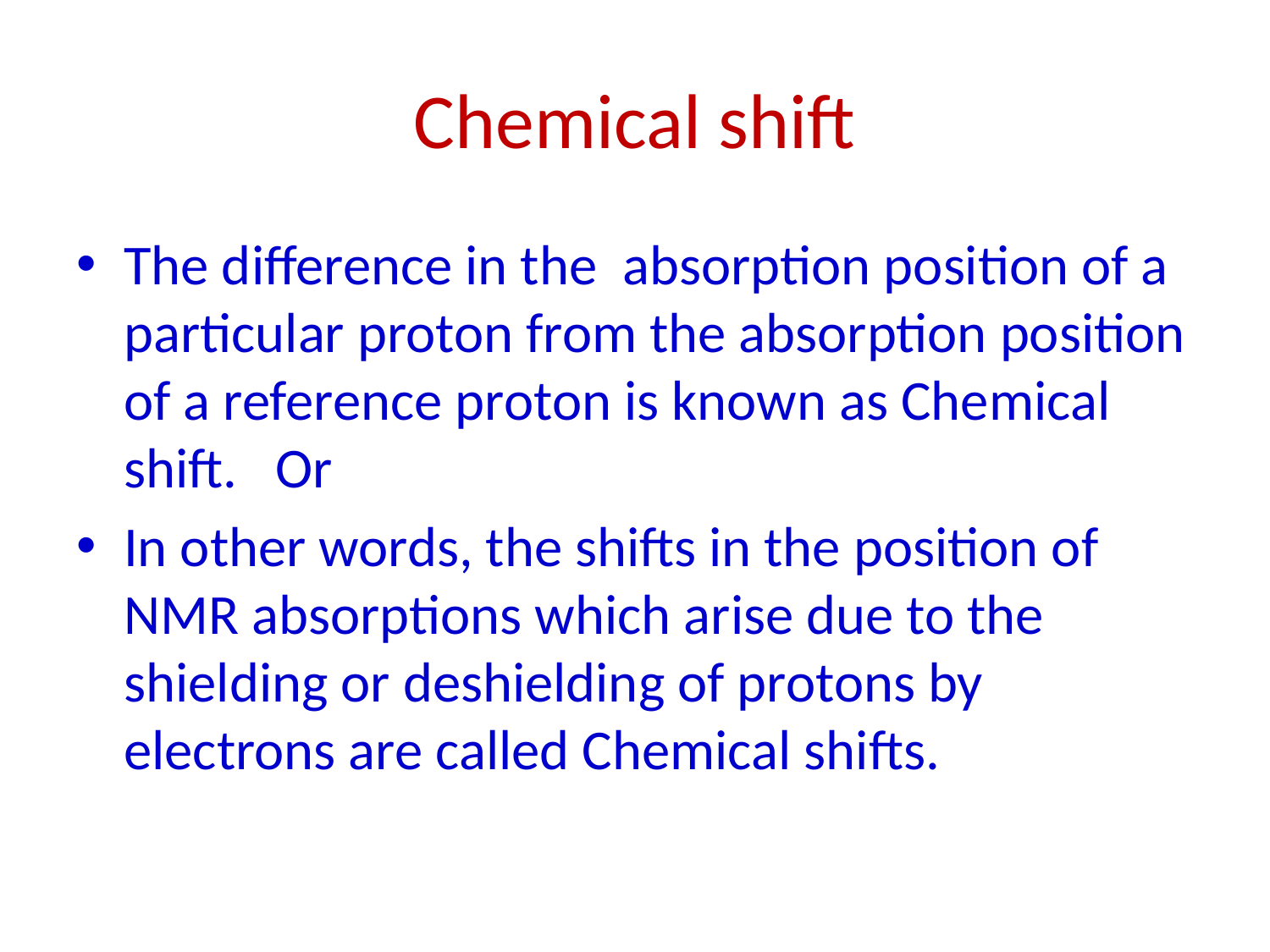

# Chemical shift
The difference in the  absorption position of a particular proton from the absorption position of a reference proton is known as Chemical shift.   Or
In other words, the shifts in the position of NMR absorptions which arise due to the shielding or deshielding of protons by electrons are called Chemical shifts.